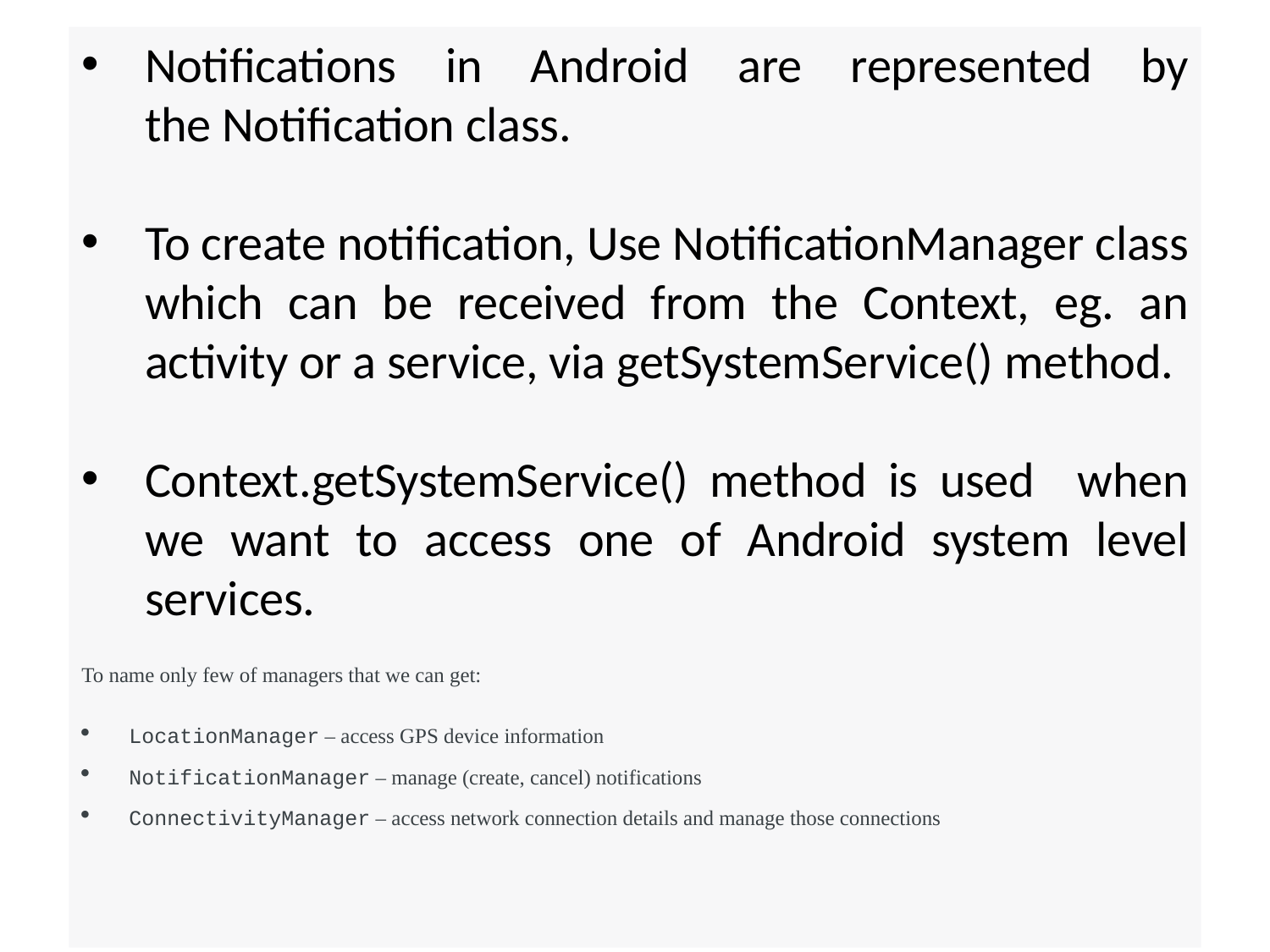

Notifications in Android are represented by the Notification class.

To create notification, Use NotificationManager class which can be received from the Context, eg. an activity or a service, via getSystemService() method.

Context.getSystemService() method is used  when we want to access one of Android system level services.
To name only few of managers that we can get:
LocationManager – access GPS device information
NotificationManager – manage (create, cancel) notifications
ConnectivityManager – access network connection details and manage those connections

#